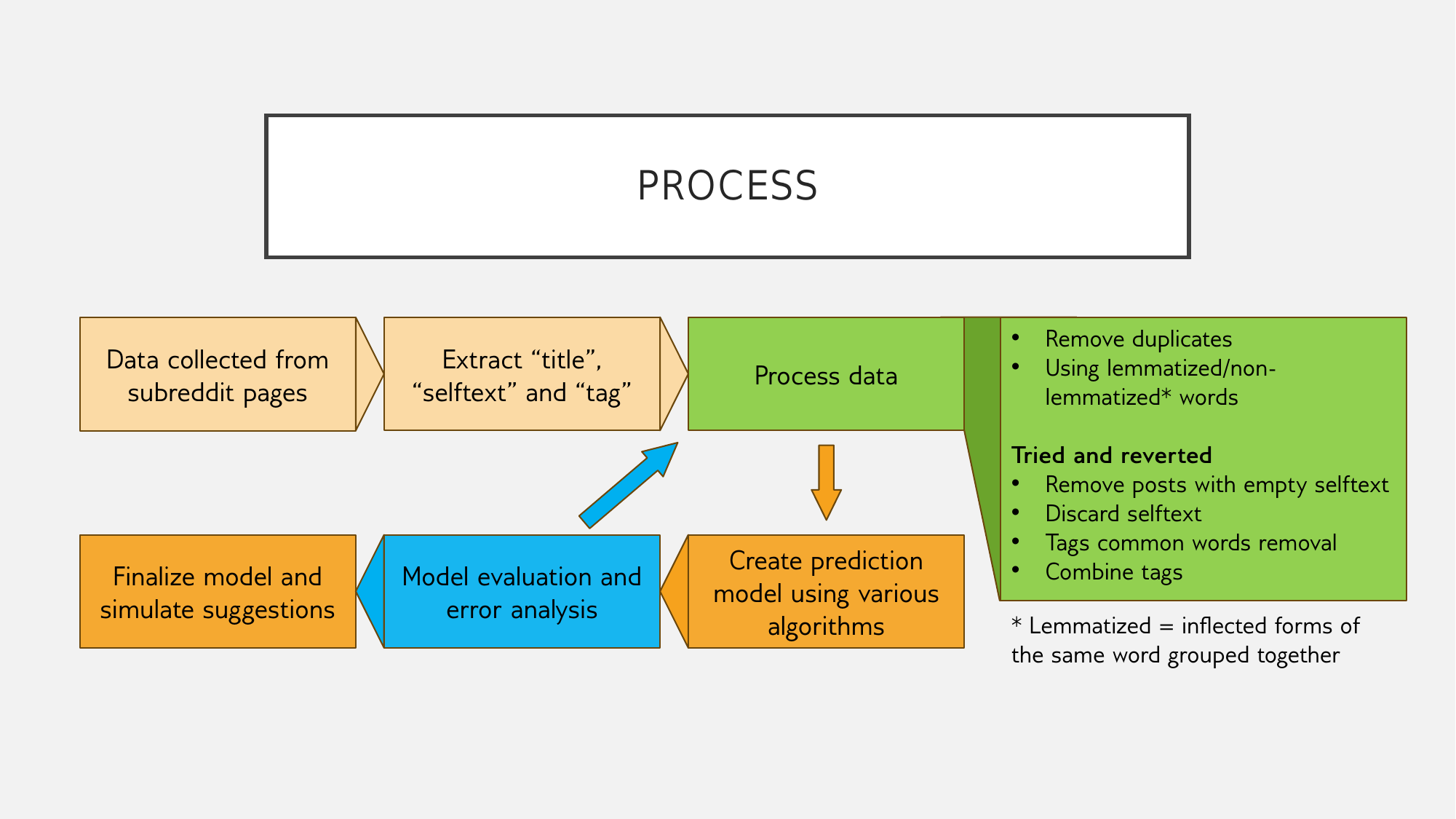

# Process

Extract “title”, “selftext” and “tag”
Process data
Remove duplicates
Using lemmatized/non-lemmatized* words

Tried and reverted
Remove posts with empty selftext
Discard selftext
Tags common words removal
Combine tags

Data collected from
subreddit pages

Model evaluation and error analysis

Create prediction model using various algorithms
Finalize model and simulate suggestions
* Lemmatized = inflected forms of the same word grouped together